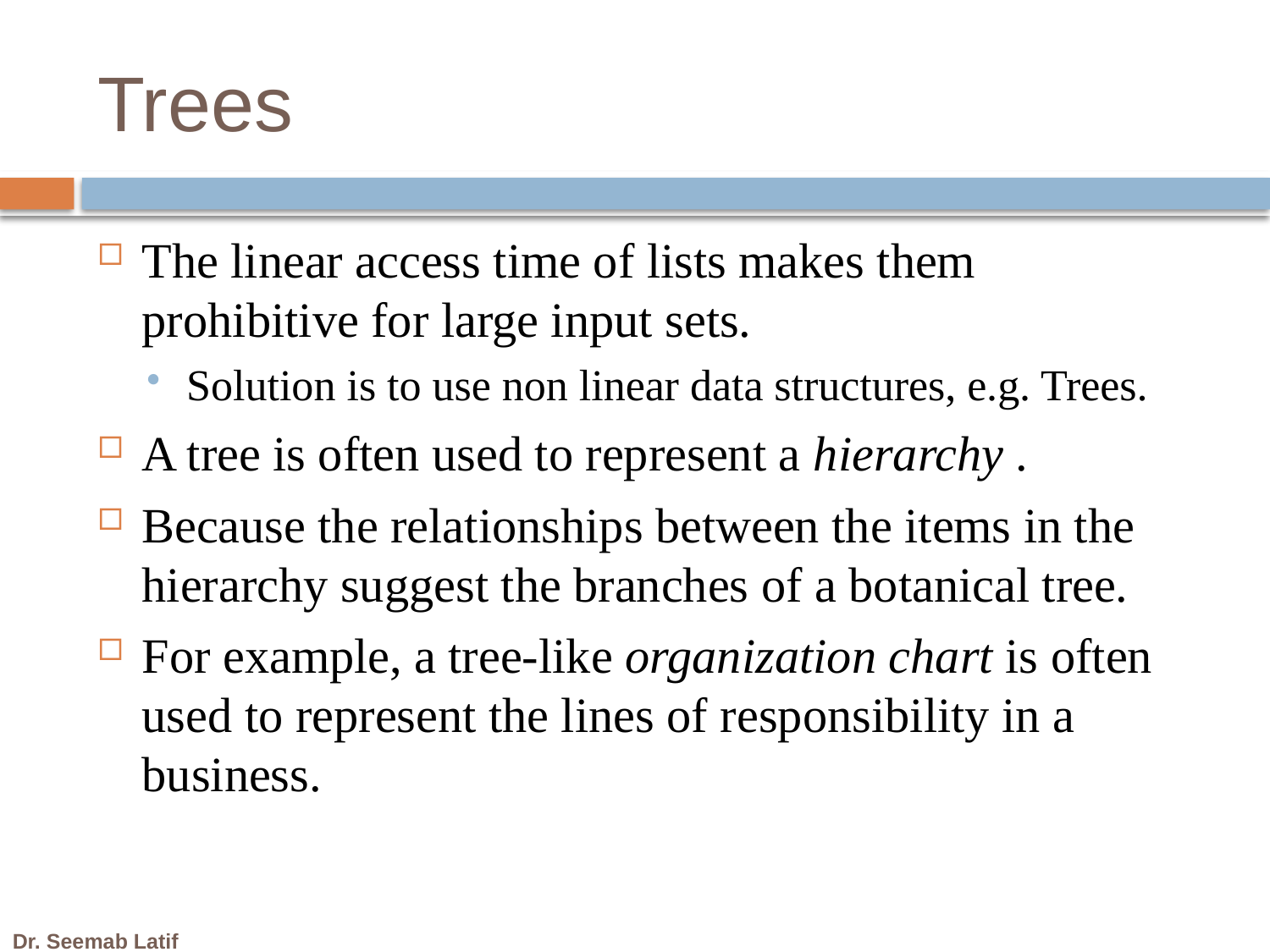

# Trees
The linear access time of lists makes them prohibitive for large input sets.
Solution is to use non linear data structures, e.g. Trees.
A tree is often used to represent a hierarchy .
Because the relationships between the items in the hierarchy suggest the branches of a botanical tree.
For example, a tree-like organization chart is often used to represent the lines of responsibility in a business.